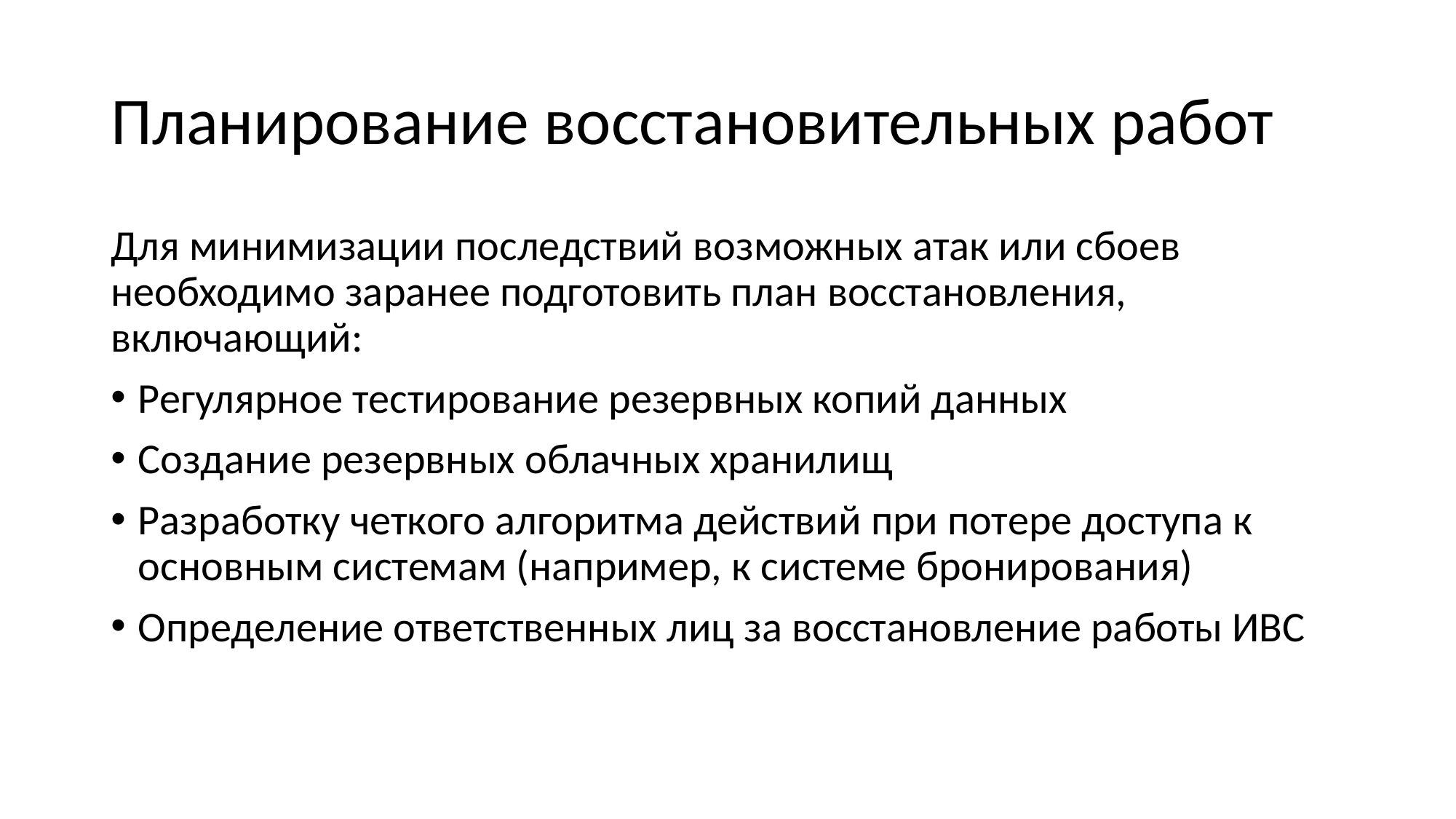

# Планирование восстановительных работ
Для минимизации последствий возможных атак или сбоев необходимо заранее подготовить план восстановления, включающий:
Регулярное тестирование резервных копий данных
Создание резервных облачных хранилищ
Разработку четкого алгоритма действий при потере доступа к основным системам (например, к системе бронирования)
Определение ответственных лиц за восстановление работы ИВС